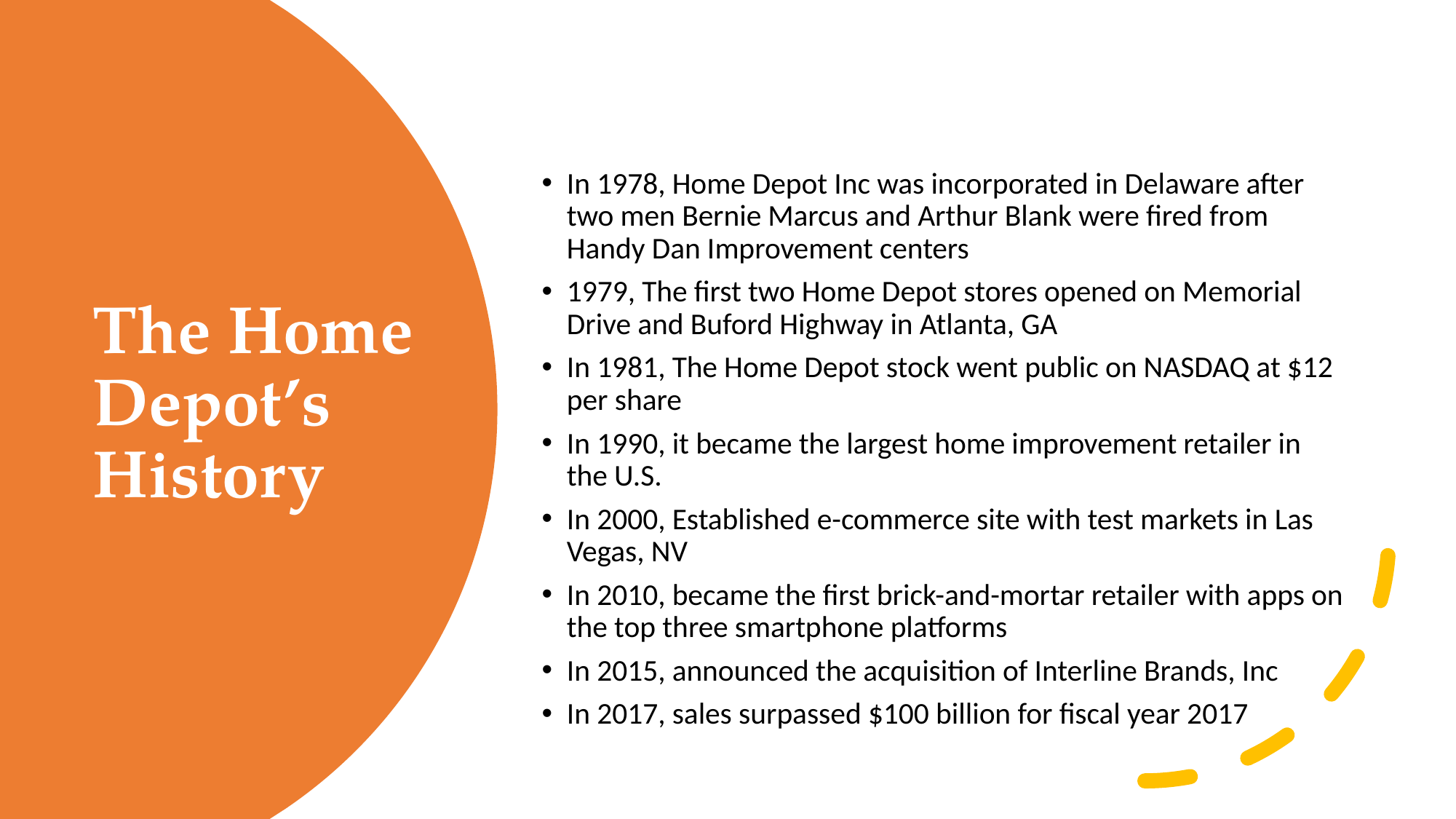

In 1978, Home Depot Inc was incorporated in Delaware after two men Bernie Marcus and Arthur Blank were fired from Handy Dan Improvement centers
1979, The first two Home Depot stores opened on Memorial Drive and Buford Highway in Atlanta, GA
In 1981, The Home Depot stock went public on NASDAQ at $12 per share
In 1990, it became the largest home improvement retailer in the U.S.
In 2000, Established e-commerce site with test markets in Las Vegas, NV
In 2010, became the first brick-and-mortar retailer with apps on the top three smartphone platforms
In 2015, announced the acquisition of Interline Brands, Inc
In 2017, sales surpassed $100 billion for fiscal year 2017
# The Home Depot’s History